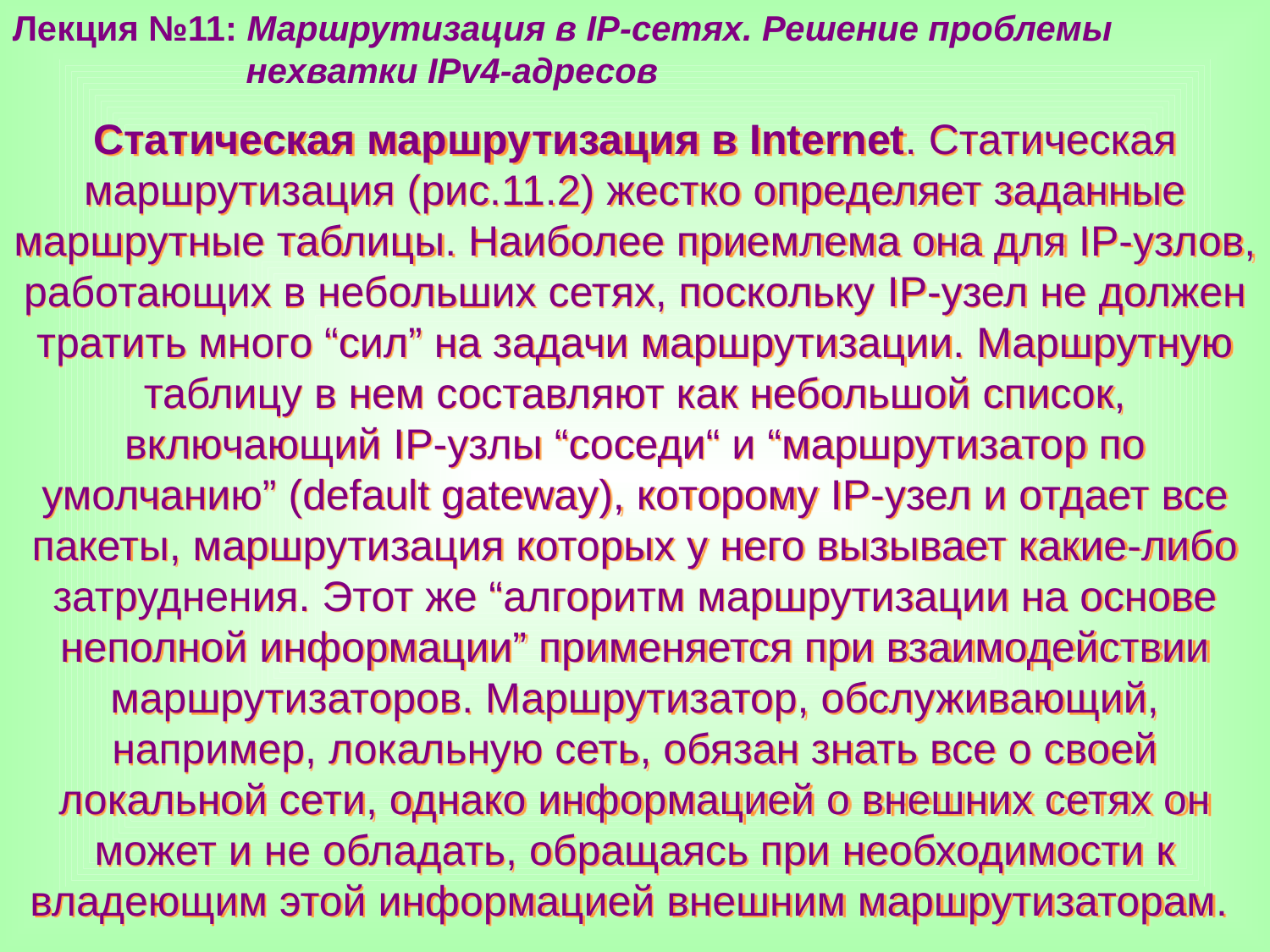

Лекция №11: Маршрутизация в IP-сетях. Решение проблемы
                        нехватки IPv4-адресов
Статическая маршрутизация в Internet. Статическая маршрутизация (рис.11.2) жестко определяет заданные маршрутные таблицы. Наиболее приемлема она для IP-узлов, работающих в небольших сетях, поскольку IP-узел не должен тратить много “сил” на задачи маршрутизации. Маршрутную таблицу в нем составляют как небольшой список, включающий IP-узлы “соседи“ и “маршрутизатор по умолчанию” (default gateway), которому IP-узел и отдает все пакеты, маршрутизация которых у него вызывает какие-либо затруднения. Этот же “алгоритм маршрутизации на основе неполной информации” применяется при взаимодействии маршрутизаторов. Маршрутизатор, обслуживающий, например, локальную сеть, обязан знать все о своей локальной сети, однако информацией о внешних сетях он может и не обладать, обращаясь при необходимости к владеющим этой информацией внешним маршрутизаторам.